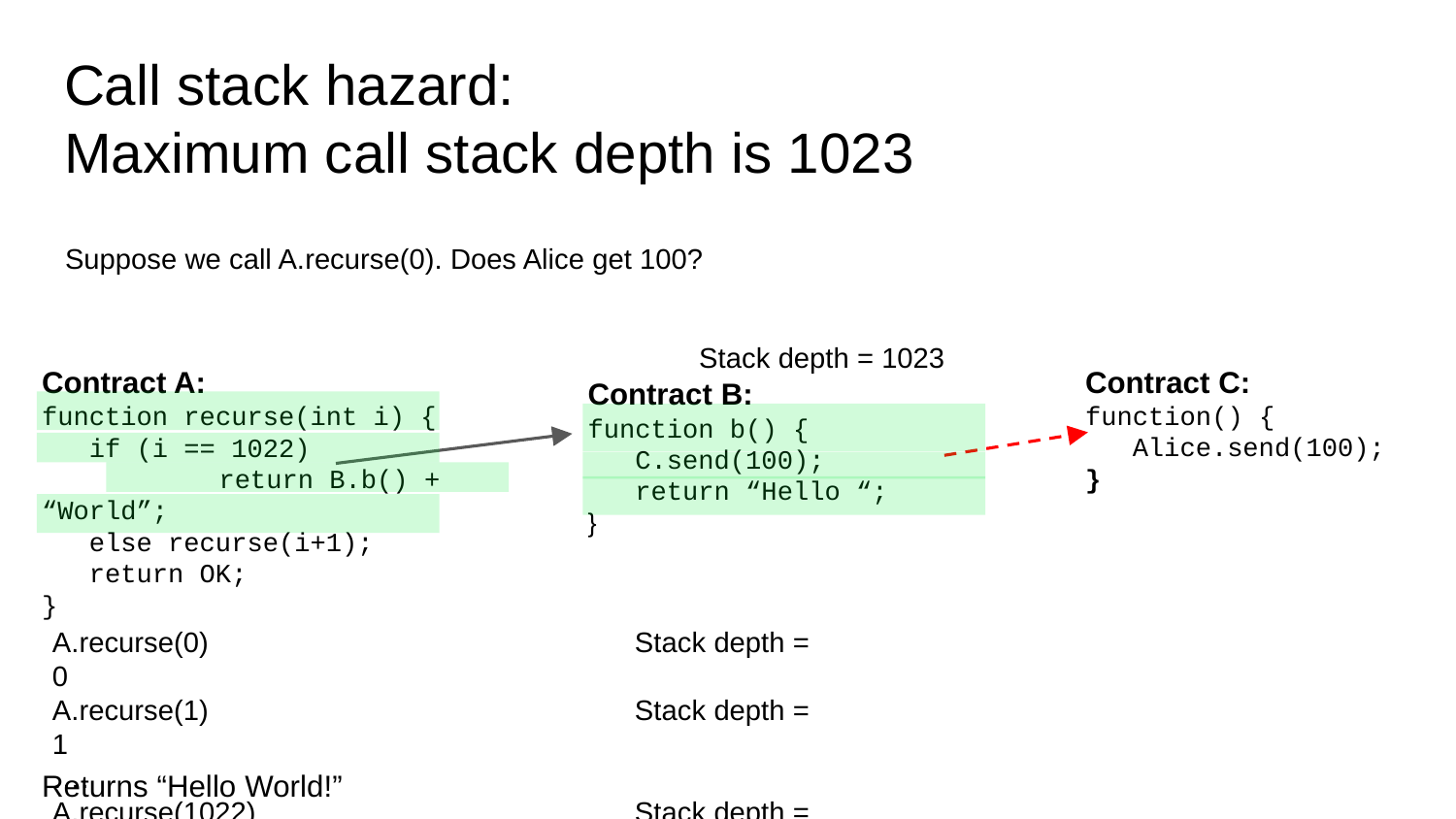

# Call stack hazard:
Maximum call stack depth is 1023
Suppose we call A.recurse(0). Does Alice get 100?
Stack depth = 1023
Contract A:
function recurse(int i) {
   if (i == 1022)
   	  return B.b() + “World”;
   else recurse(i+1);
   return OK;
}
Contract C:
function() {
   Alice.send(100);
}
Contract B:
function b() {
   C.send(100);
   return “Hello “;
}

A.recurse(0)			Stack depth = 0
A.recurse(1)			Stack depth = 1
….
A.recurse(1022)			Stack depth = 1022
Returns “Hello World!”